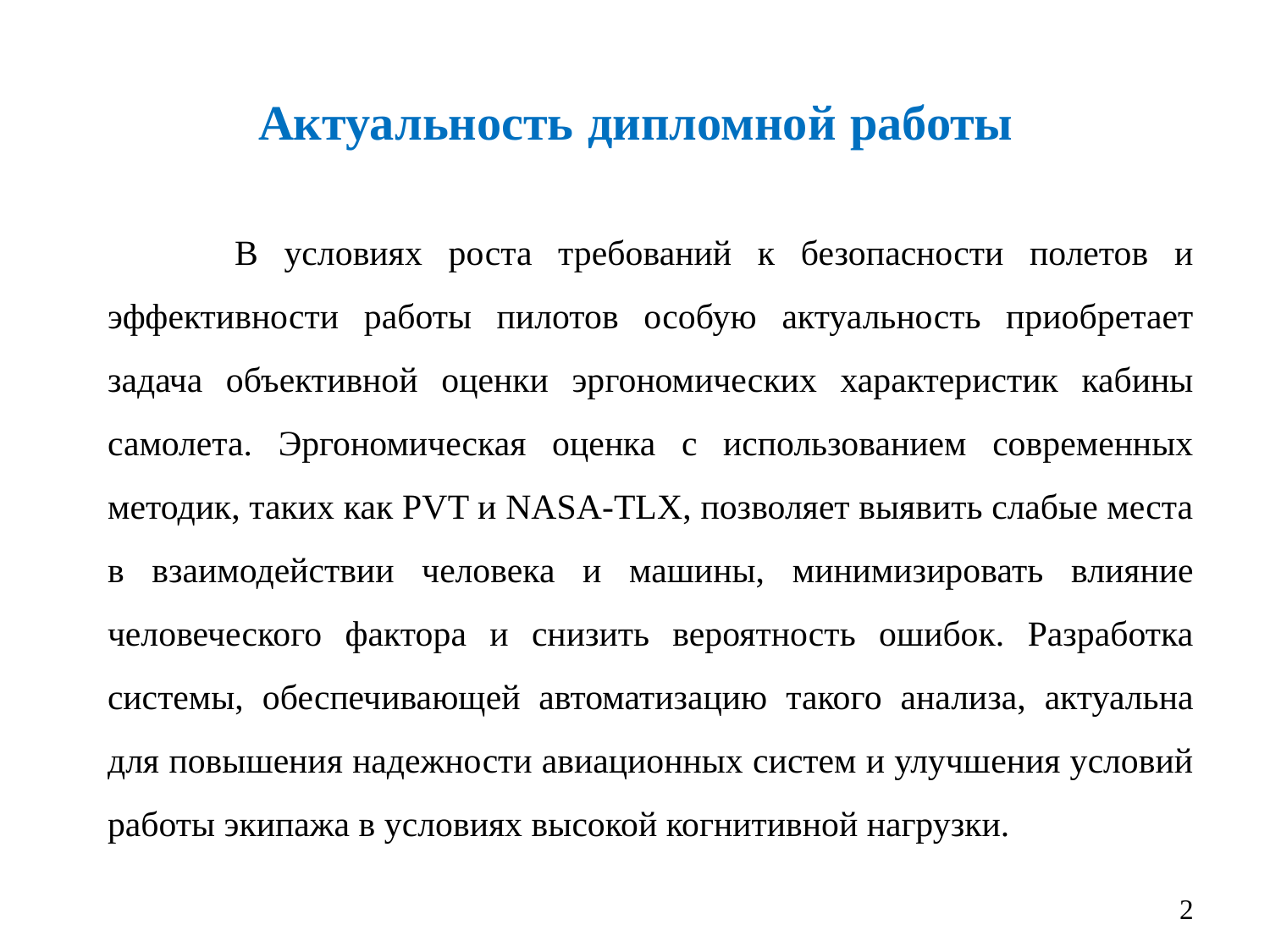

# Актуальность дипломной работы
	В условиях роста требований к безопасности полетов и эффективности работы пилотов особую актуальность приобретает задача объективной оценки эргономических характеристик кабины самолета. Эргономическая оценка с использованием современных методик, таких как PVT и NASA-TLX, позволяет выявить слабые места в взаимодействии человека и машины, минимизировать влияние человеческого фактора и снизить вероятность ошибок. Разработка системы, обеспечивающей автоматизацию такого анализа, актуальна для повышения надежности авиационных систем и улучшения условий работы экипажа в условиях высокой когнитивной нагрузки.
2